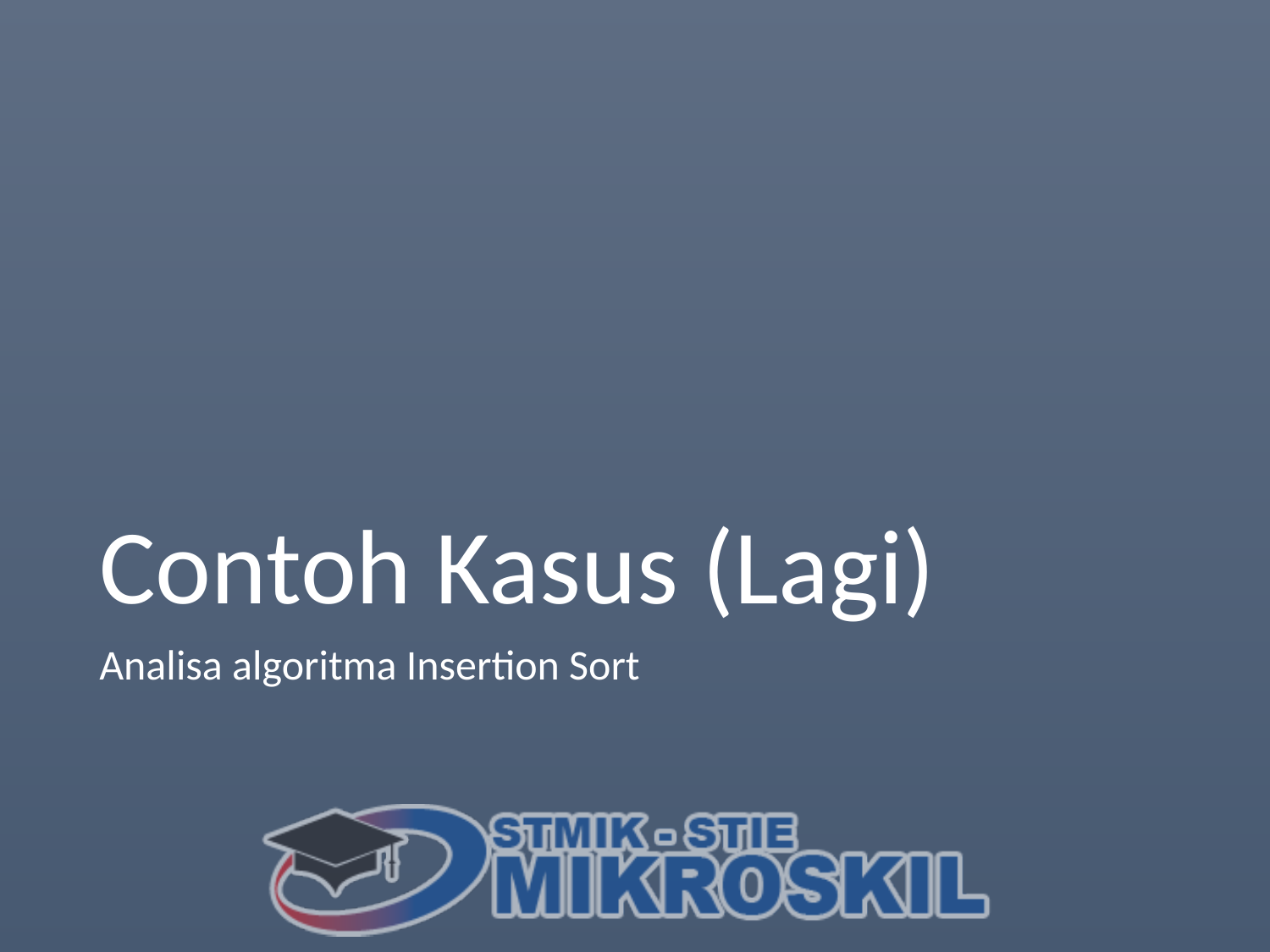

# Contoh Kasus (Lagi)
Analisa algoritma Insertion Sort